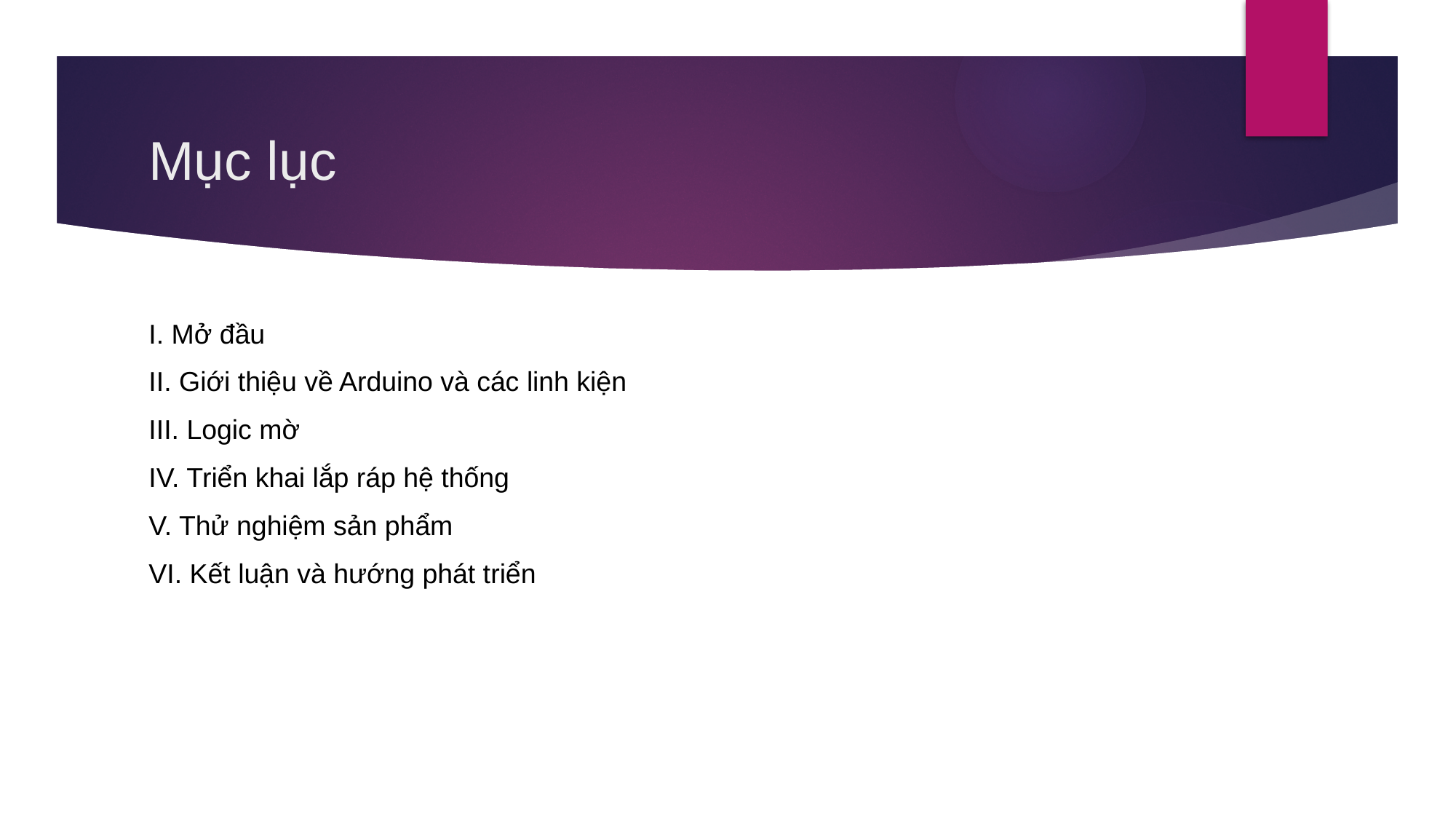

# Mục lục
I. Mở đầu
II. Giới thiệu về Arduino và các linh kiện
III. Logic mờ
IV. Triển khai lắp ráp hệ thống
V. Thử nghiệm sản phẩm
VI. Kết luận và hướng phát triển